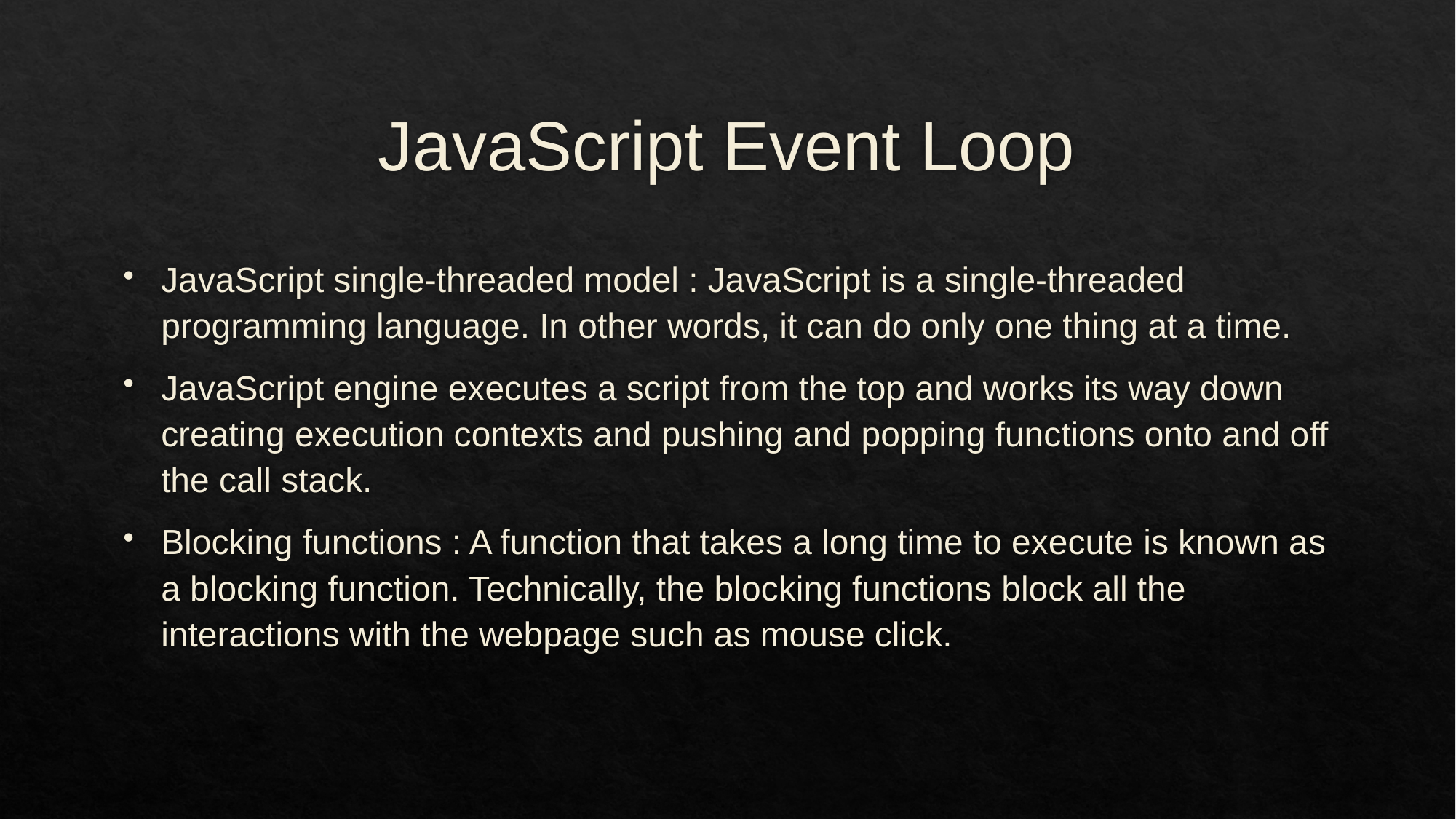

# JavaScript Event Loop
JavaScript single-threaded model : JavaScript is a single-threaded programming language. In other words, it can do only one thing at a time.
JavaScript engine executes a script from the top and works its way down creating execution contexts and pushing and popping functions onto and off the call stack.
Blocking functions : A function that takes a long time to execute is known as a blocking function. Technically, the blocking functions block all the interactions with the webpage such as mouse click.